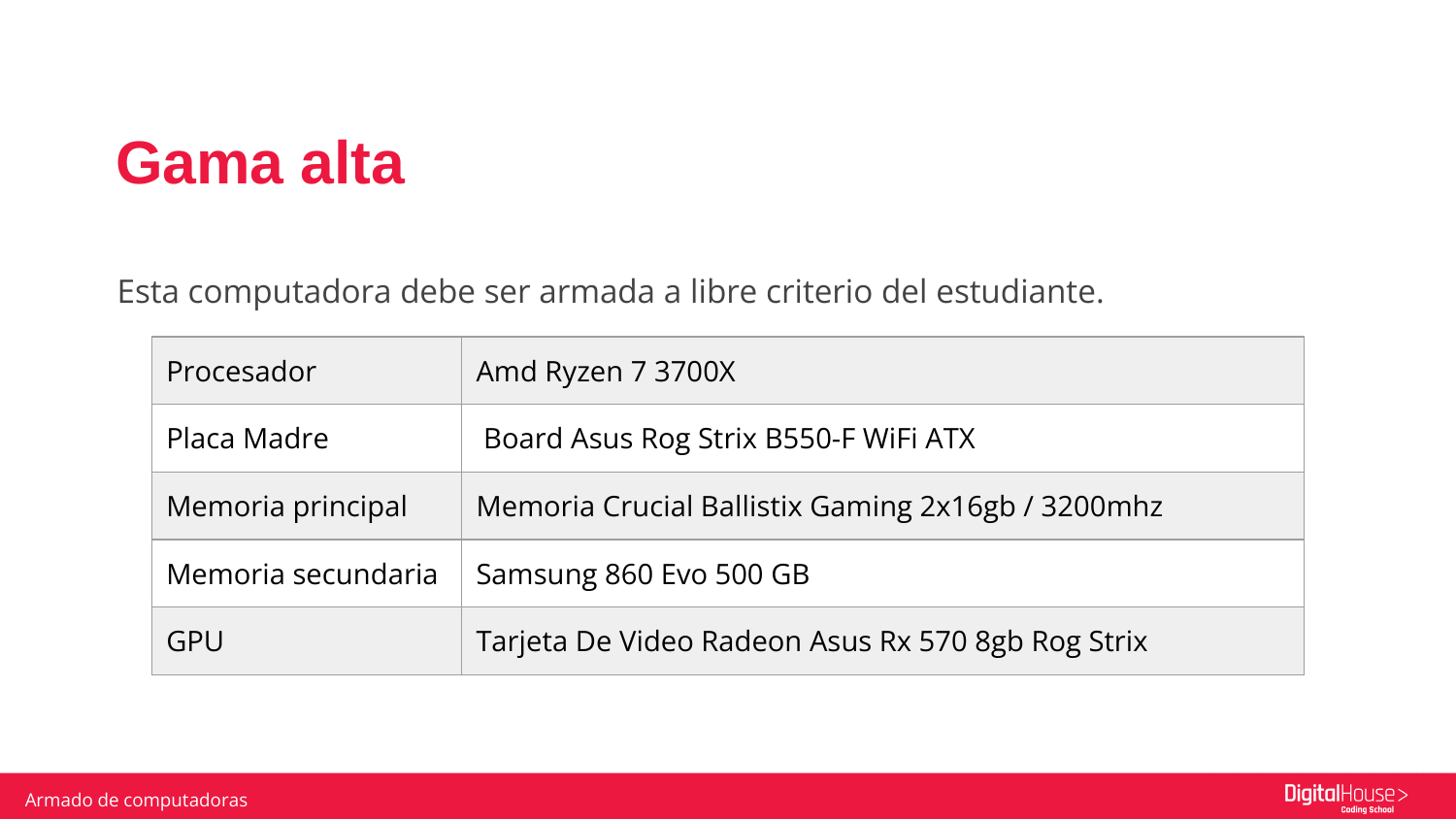

Gama alta
Esta computadora debe ser armada a libre criterio del estudiante.

| Procesador | Amd Ryzen 7 3700X |
| --- | --- |
| Placa Madre | Board Asus Rog Strix B550-F WiFi ATX |
| Memoria principal | Memoria Crucial Ballistix Gaming 2x16gb / 3200mhz |
| Memoria secundaria | Samsung 860 Evo 500 GB |
| GPU | Tarjeta De Video Radeon Asus Rx 570 8gb Rog Strix |